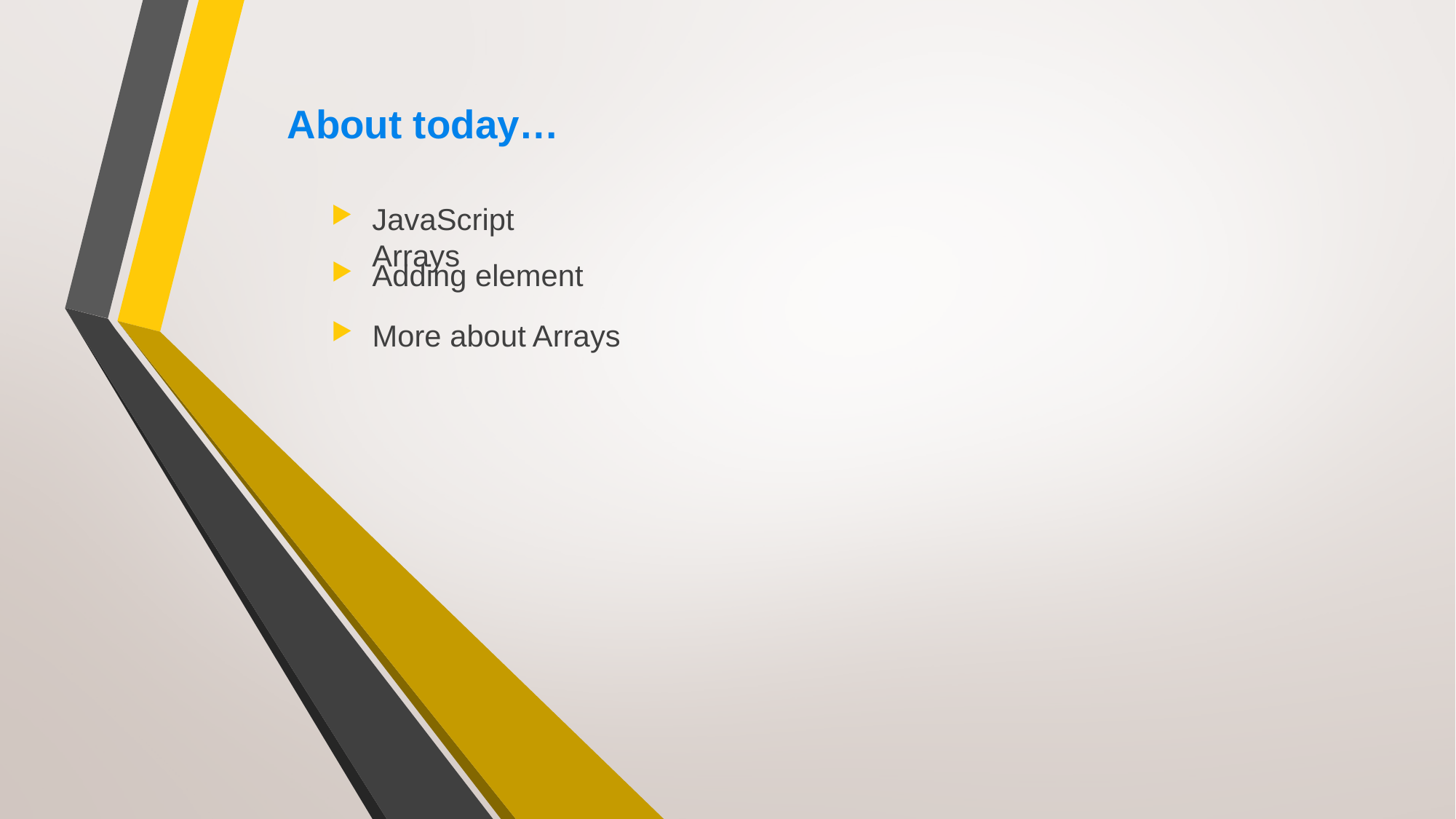

About today…
JavaScript Arrays
Adding element
More about Arrays